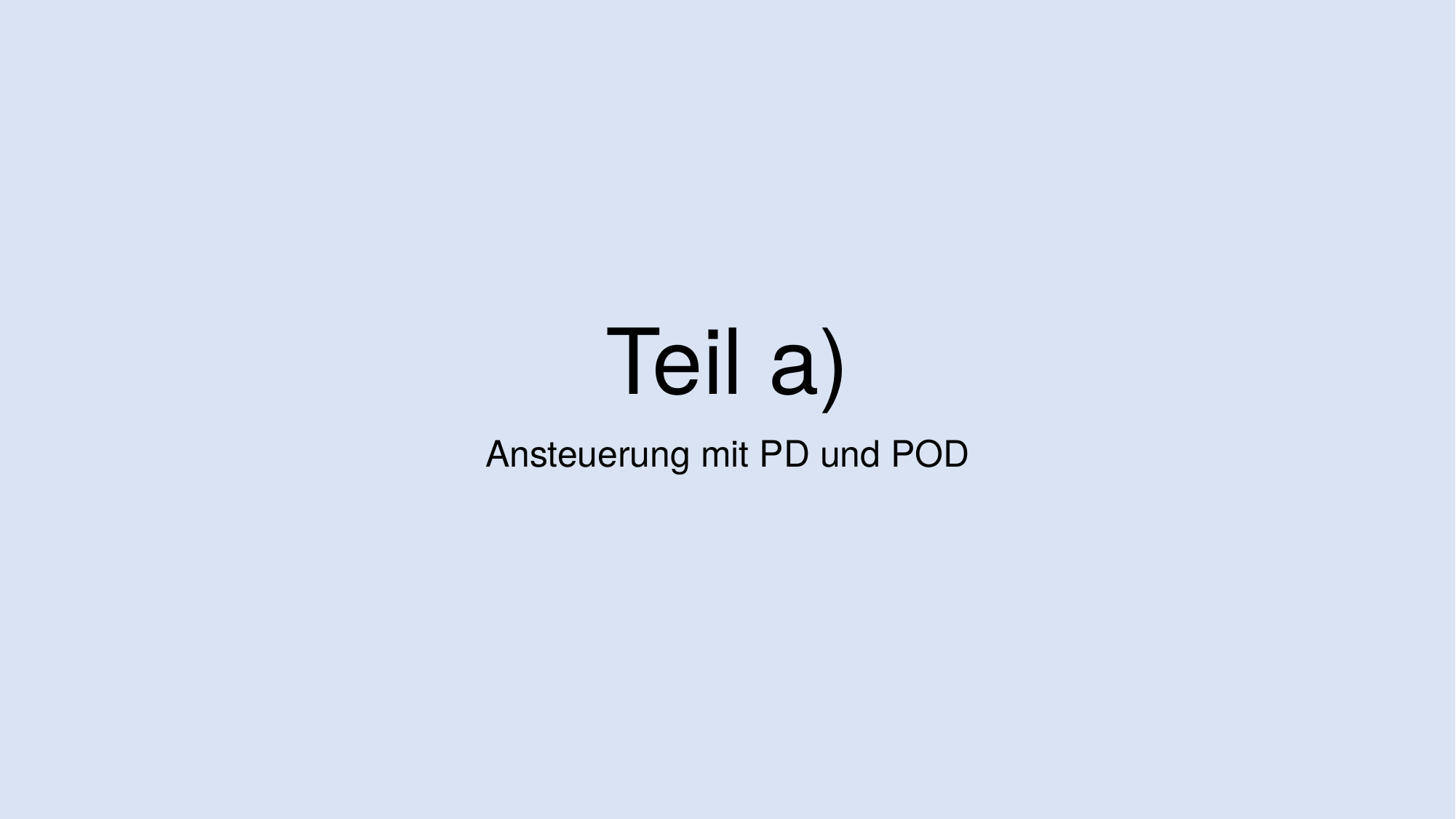

# Teil a)
Ansteuerung mit PD und POD